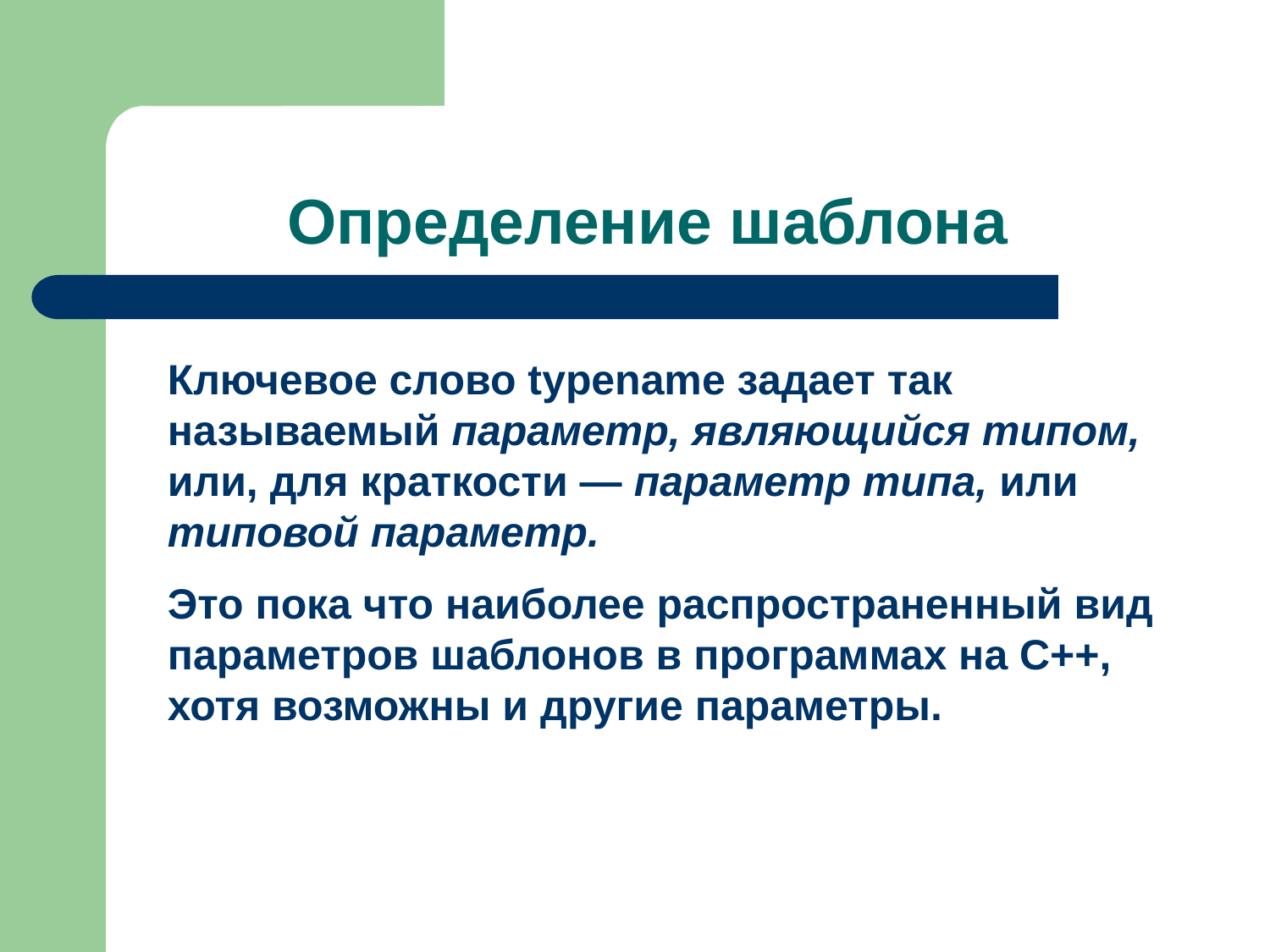

# Определение шаблона
Ключевое слово typename задает так называемый параметр, являющийся типом, или, для краткости — параметр типа, или типовой параметр.
Это пока что наиболее распространенный вид параметров шаблонов в программах на C++, хотя возможны и другие параметры.